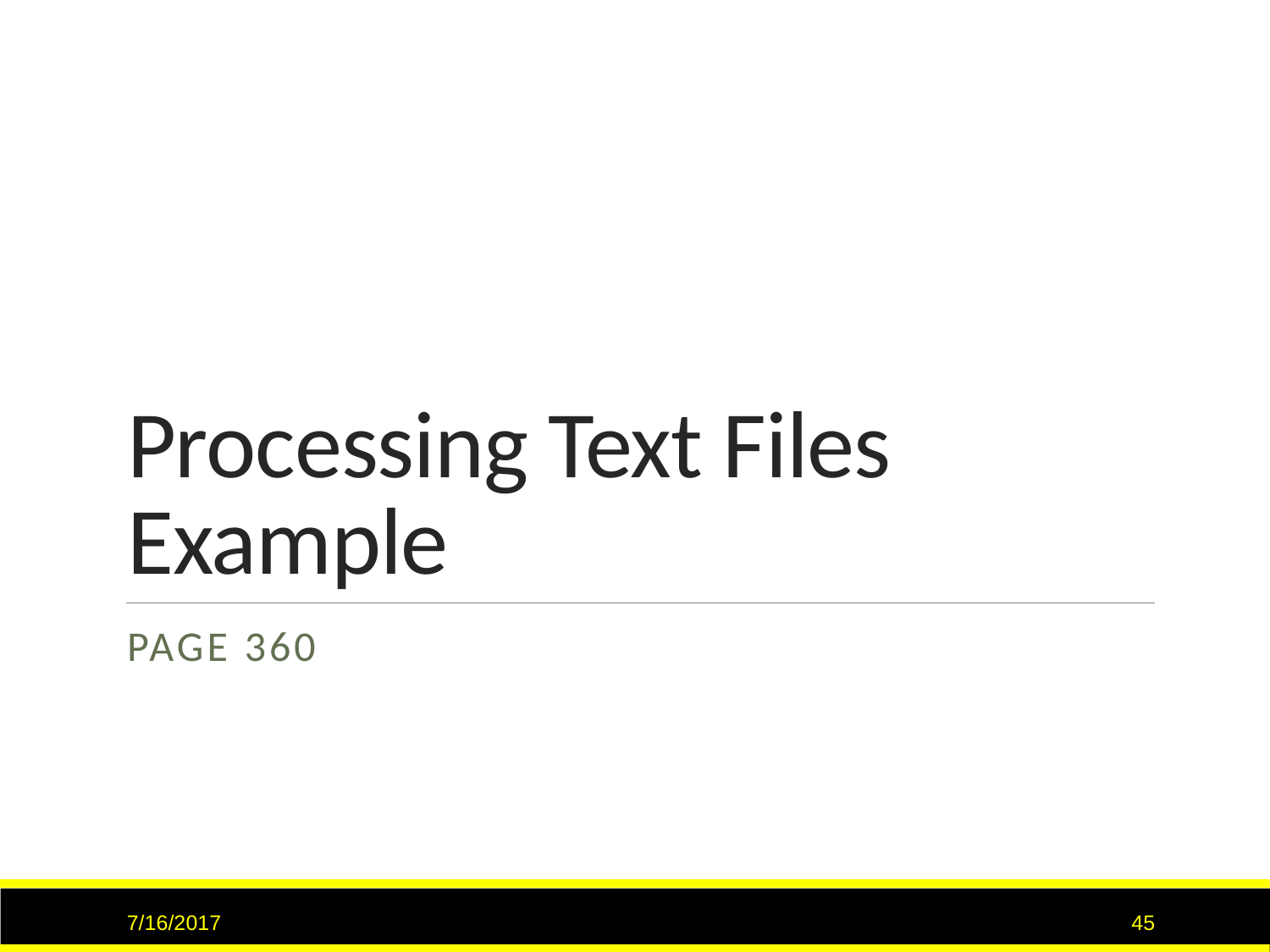

# Processing Text Files Example
Page 360
7/16/2017
45